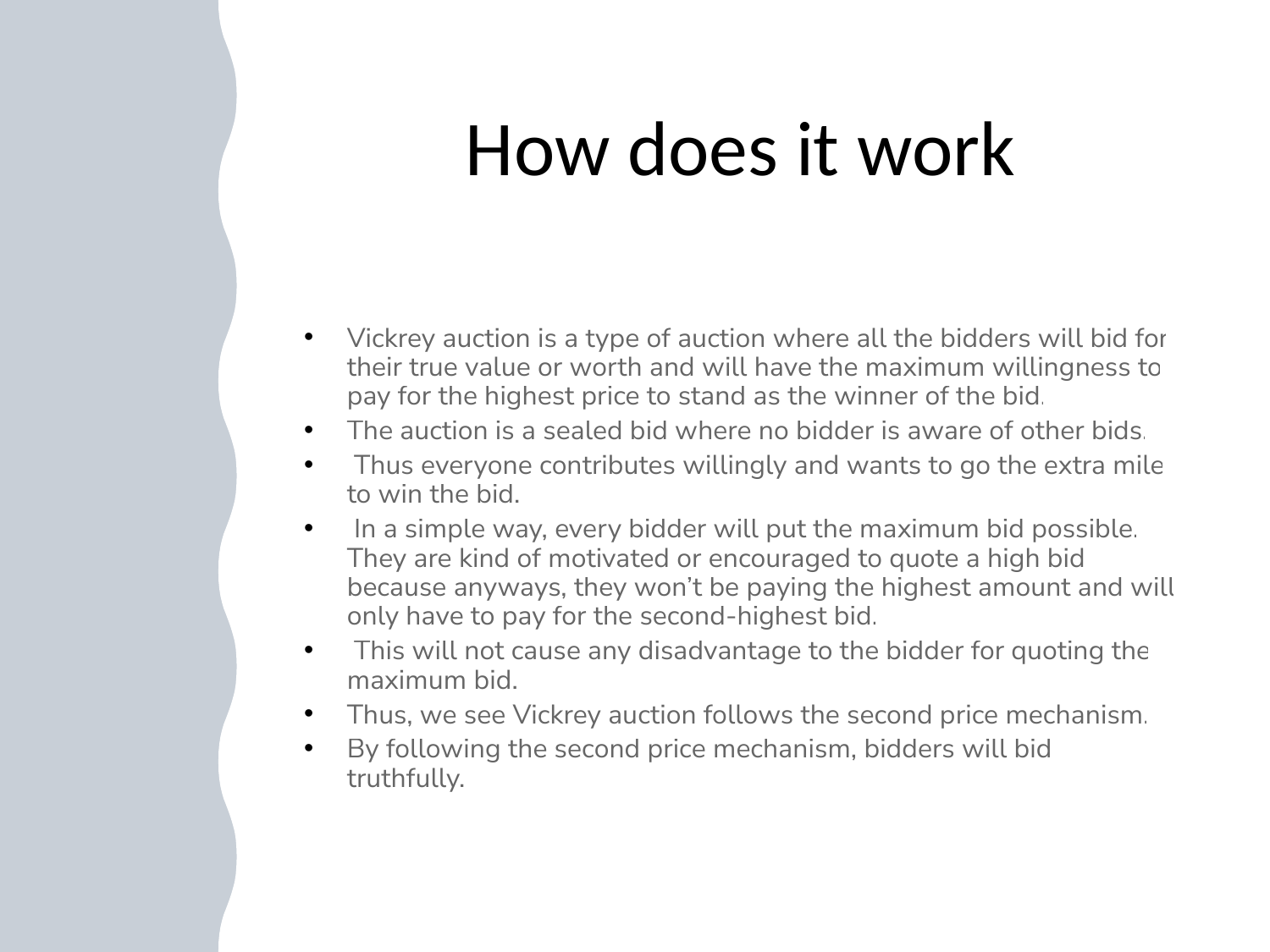

# How does it work
Vickrey auction is a type of auction where all the bidders will bid for their true value or worth and will have the maximum willingness to pay for the highest price to stand as the winner of the bid.
The auction is a sealed bid where no bidder is aware of other bids.
 Thus everyone contributes willingly and wants to go the extra mile to win the bid.
 In a simple way, every bidder will put the maximum bid possible. They are kind of motivated or encouraged to quote a high bid because anyways, they won’t be paying the highest amount and will only have to pay for the second-highest bid.
 This will not cause any disadvantage to the bidder for quoting the maximum bid.
Thus, we see Vickrey auction follows the second price mechanism.
By following the second price mechanism, bidders will bid truthfully.